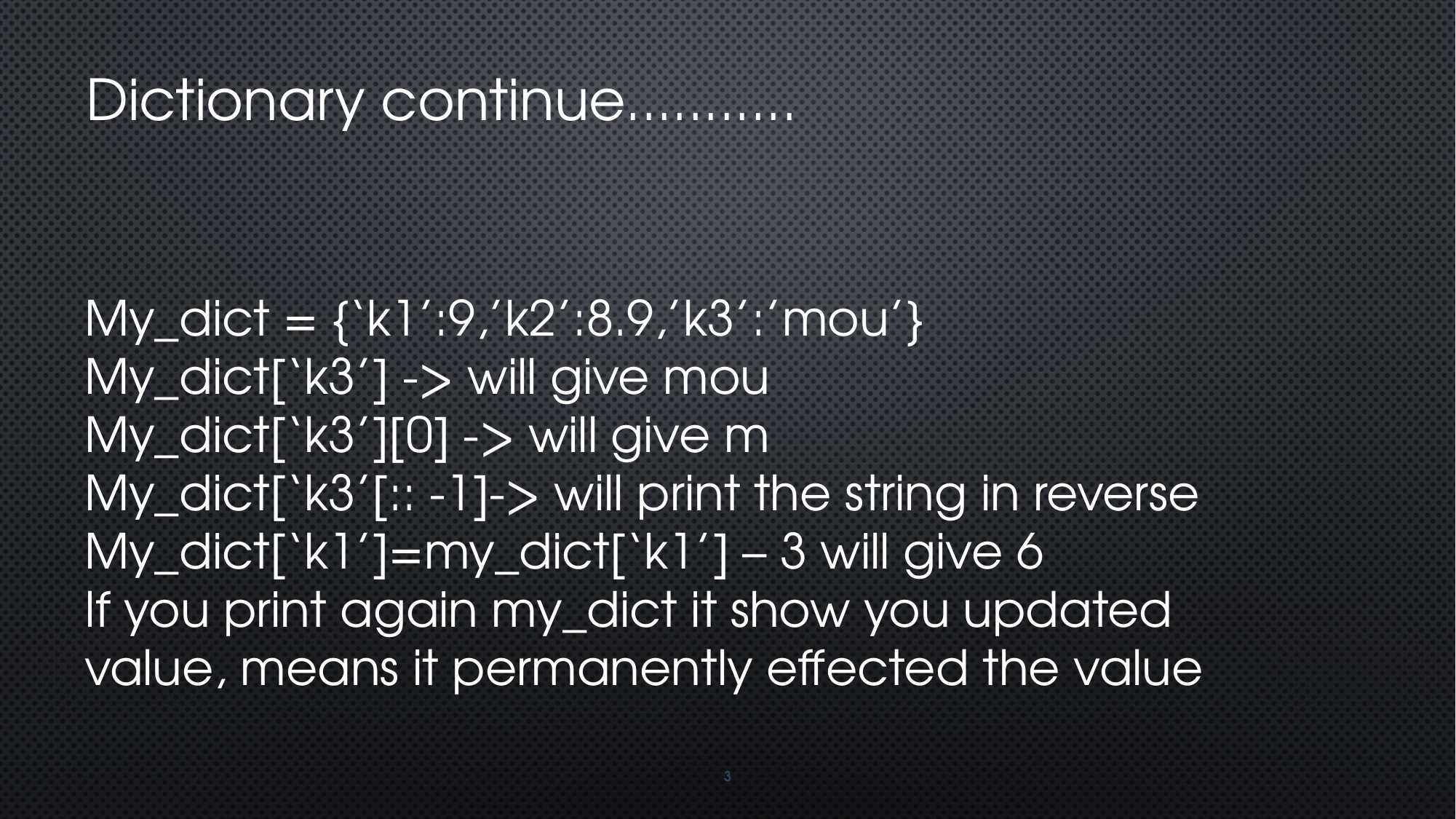

Dictionary continue...........
My_dict = {‘k1’:9,’k2’:8.9,’k3’:’mou’}
My_dict[‘k3’] -> will give mou
My_dict[‘k3’][0] -> will give m
My_dict[‘k3’[:: -1]-> will print the string in reverse
My_dict[‘k1’]=my_dict[‘k1’] – 3 will give 6
If you print again my_dict it show you updated value, means it permanently effected the value
3